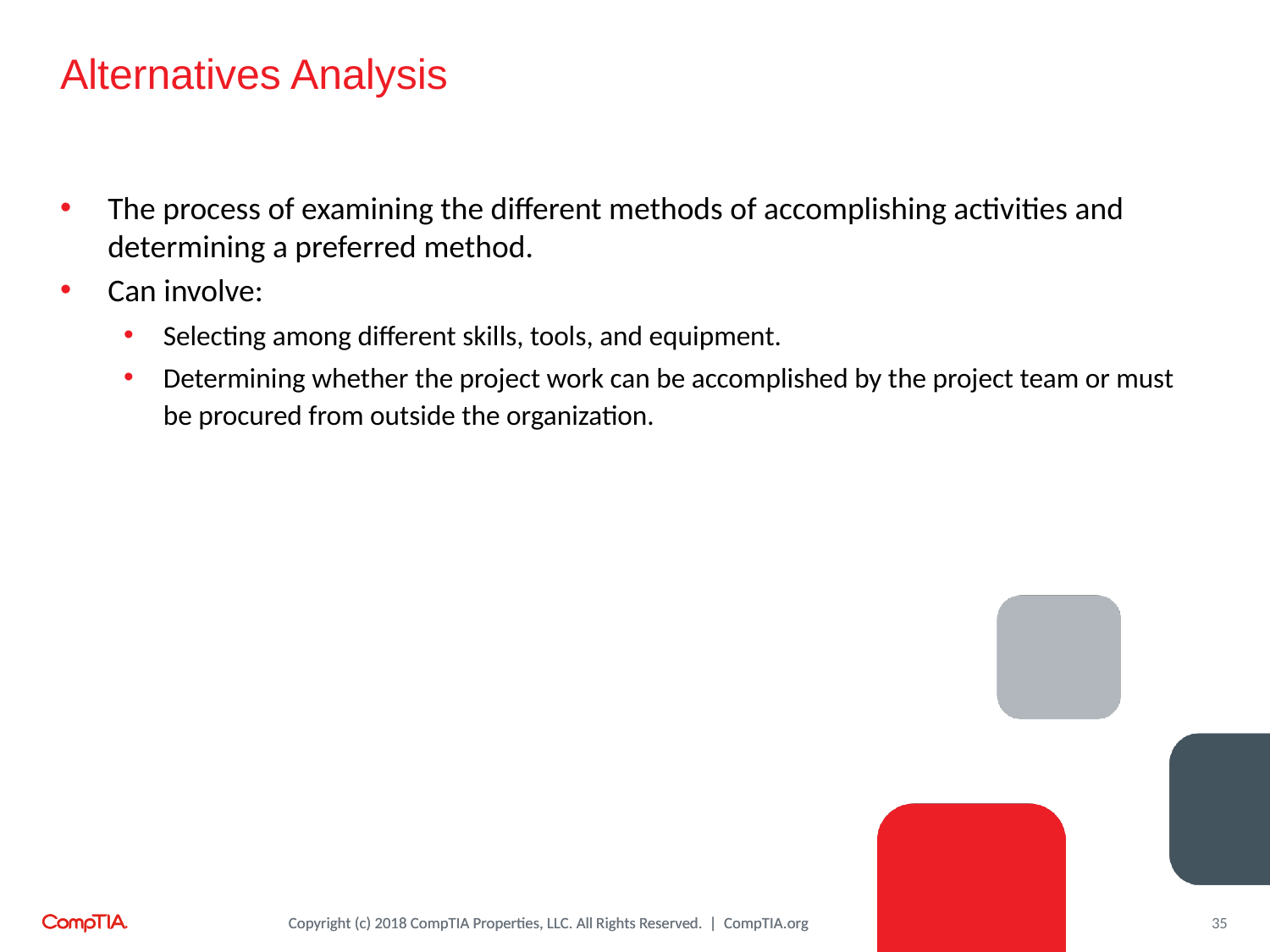

# Alternatives Analysis
The process of examining the different methods of accomplishing activities and determining a preferred method.
Can involve:
Selecting among different skills, tools, and equipment.
Determining whether the project work can be accomplished by the project team or must be procured from outside the organization.
35